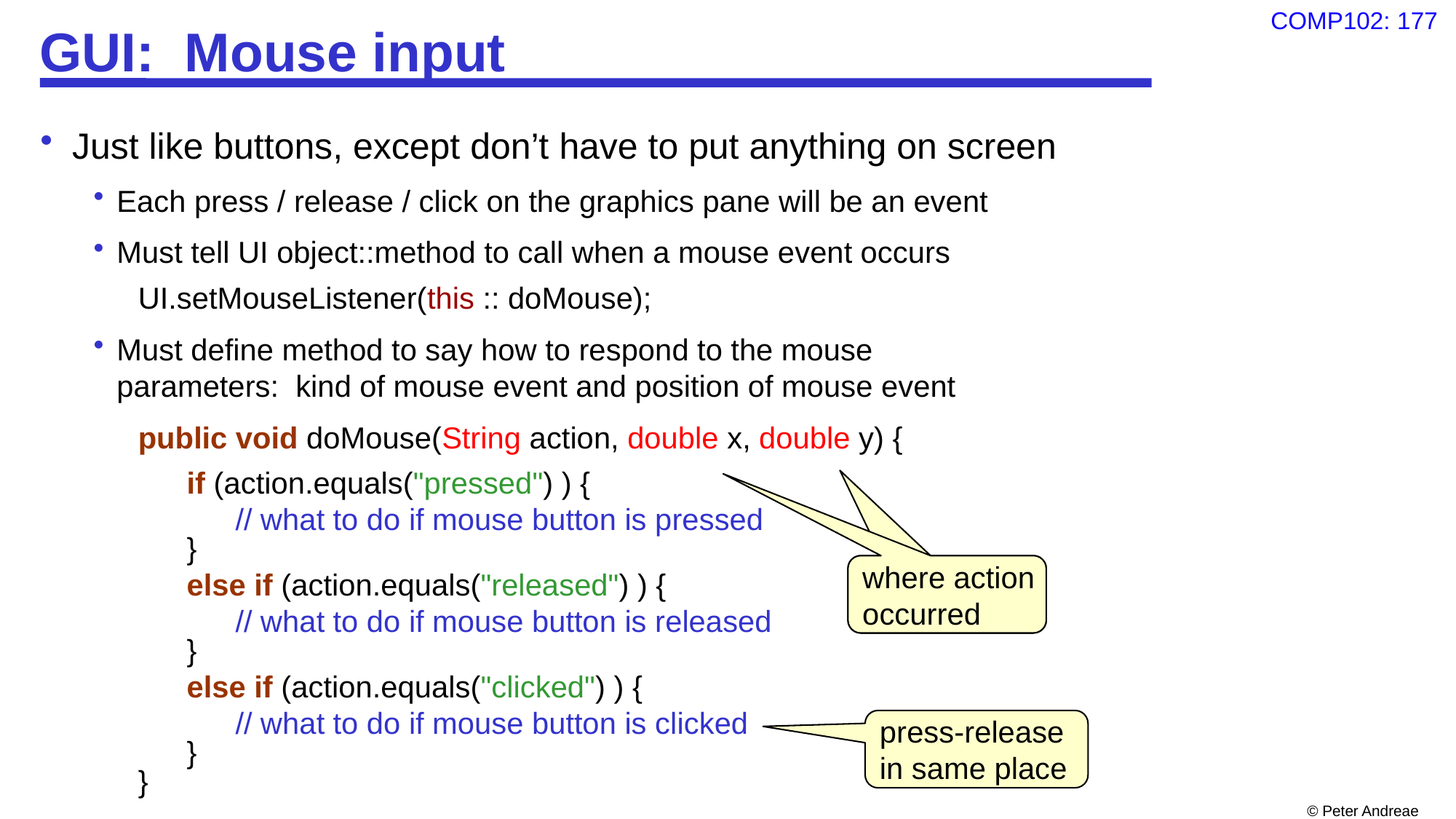

# GUI:  Mouse input
Just like buttons, except don’t have to put anything on screen
Each press / release / click on the graphics pane will be an event
Must tell UI object::method to call when a mouse event occurs
UI.setMouseListener(this :: doMouse);
Must define method to say how to respond to the mouse
parameters:  kind of mouse event and position of mouse event
public void doMouse(String action, double x, double y) {
if (action.equals("pressed") ) {
// what to do if mouse button is pressed
}
else if (action.equals("released") ) {
// what to do if mouse button is released
}
else if (action.equals("clicked") ) {
// what to do if mouse button is clicked
}
}

where action
occurred
press-release
in same place